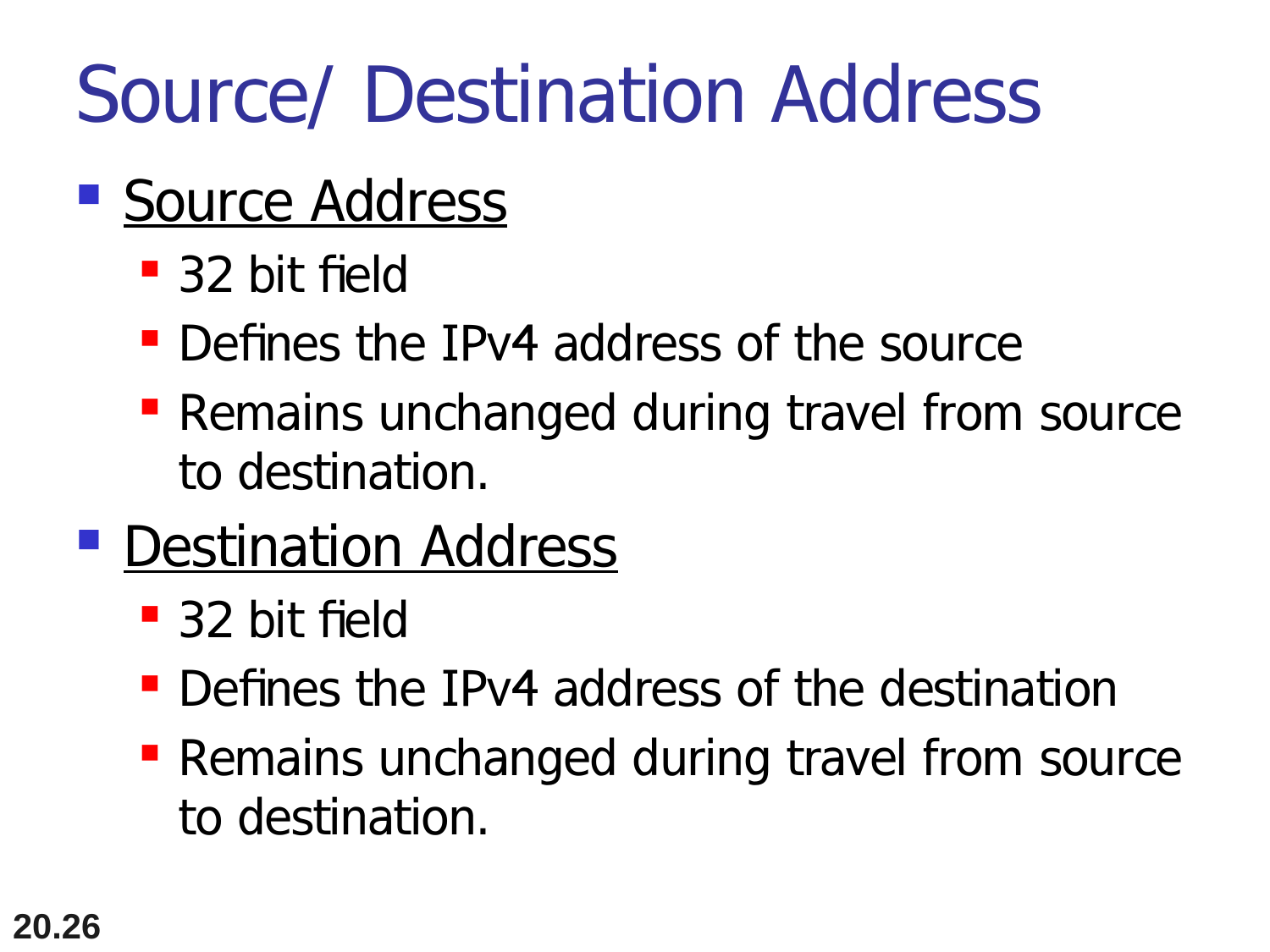

# Source/ Destination Address
Source Address
32 bit field
Defines the IPv4 address of the source
Remains unchanged during travel from source to destination.
Destination Address
32 bit field
Defines the IPv4 address of the destination
Remains unchanged during travel from source to destination.

20.26